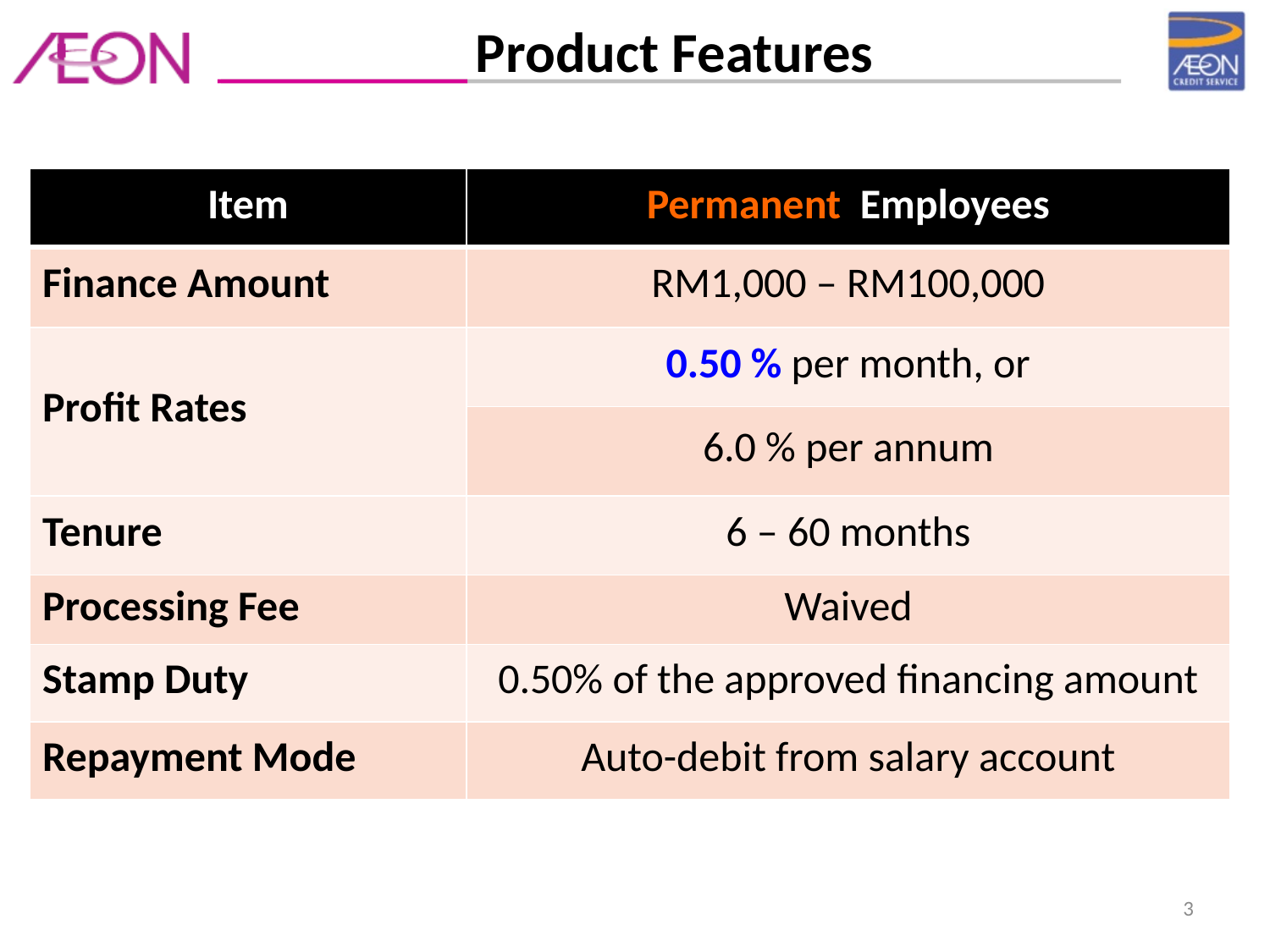

Product Features

| Item | Permanent Employees |
| --- | --- |
| Finance Amount | RM1,000 – RM100,000 |
| Profit Rates | 0.50 % per month, or |
|  | 6.0 % per annum |
| Tenure | 6 – 60 months |
| Processing Fee | Waived |
| Stamp Duty | 0.50% of the approved financing amount |
| Repayment Mode | Auto-debit from salary account |
3